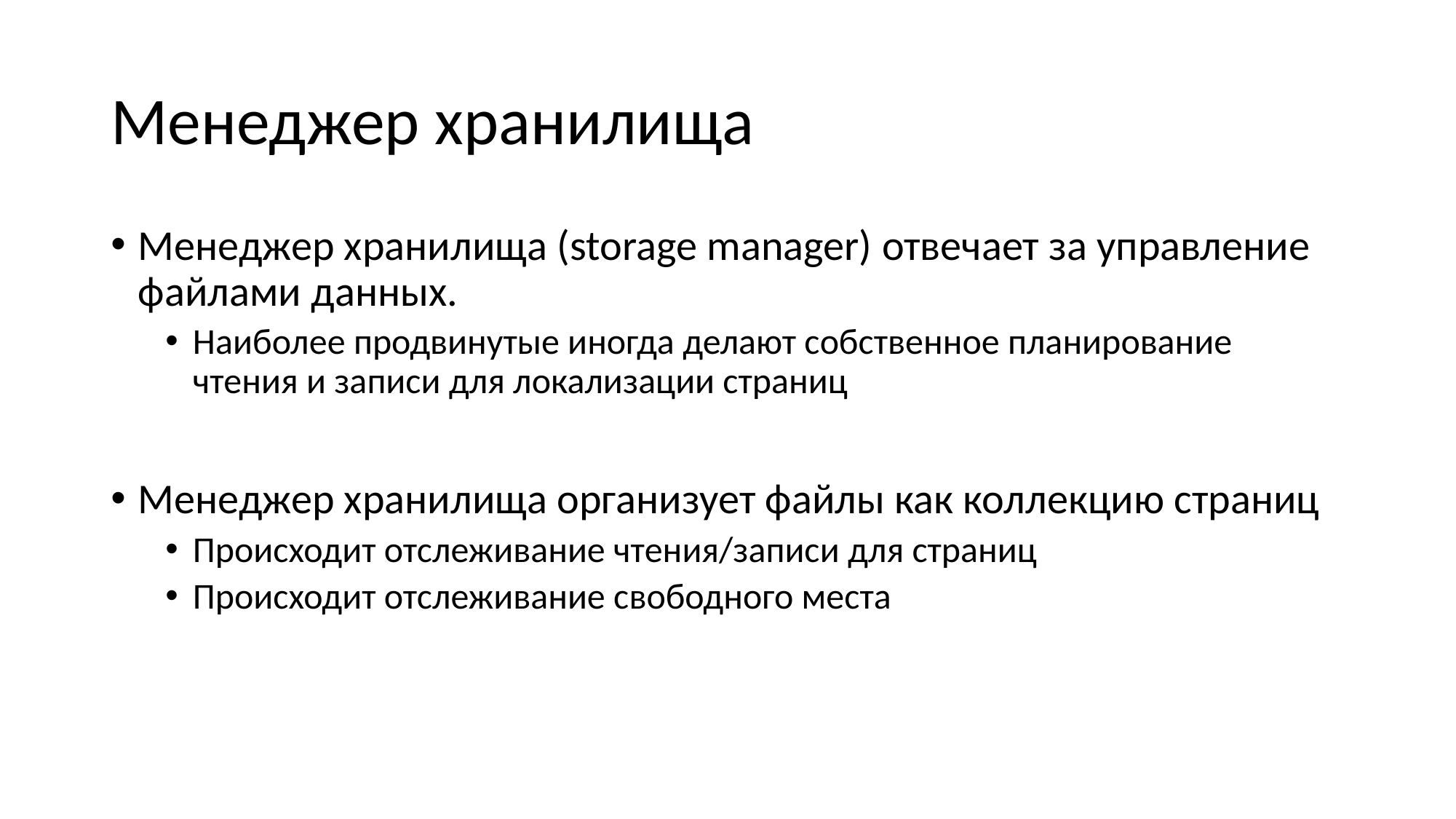

# Менеджер хранилища
Менеджер хранилища (storage manager) отвечает за управление файлами данных.
Наиболее продвинутые иногда делают собственное планирование чтения и записи для локализации страниц

Менеджер хранилища организует файлы как коллекцию страниц
Происходит отслеживание чтения/записи для страниц
Происходит отслеживание свободного места